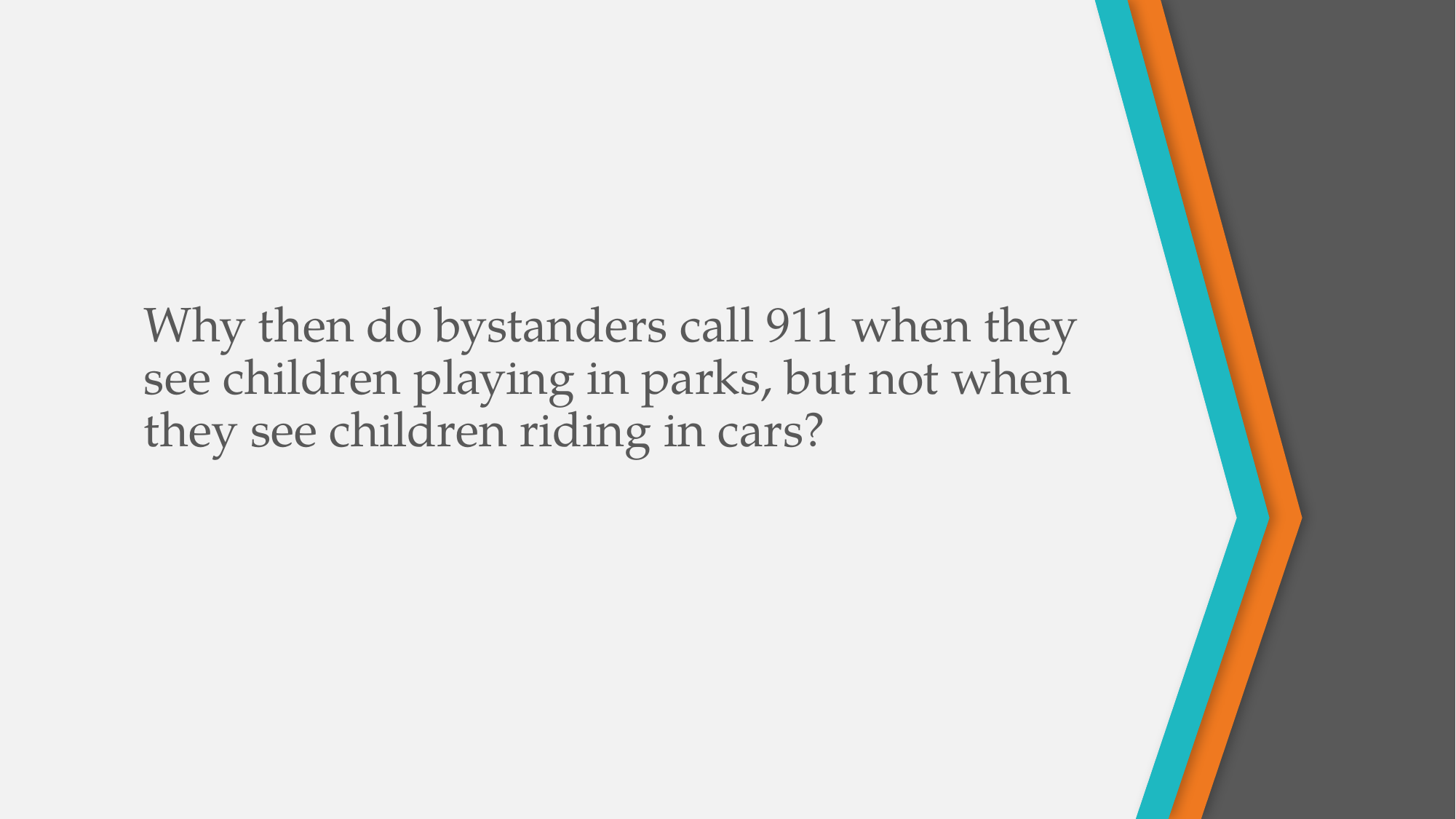

# Why then do bystanders call 911 when they see children playing in parks, but not when they see children riding in cars?